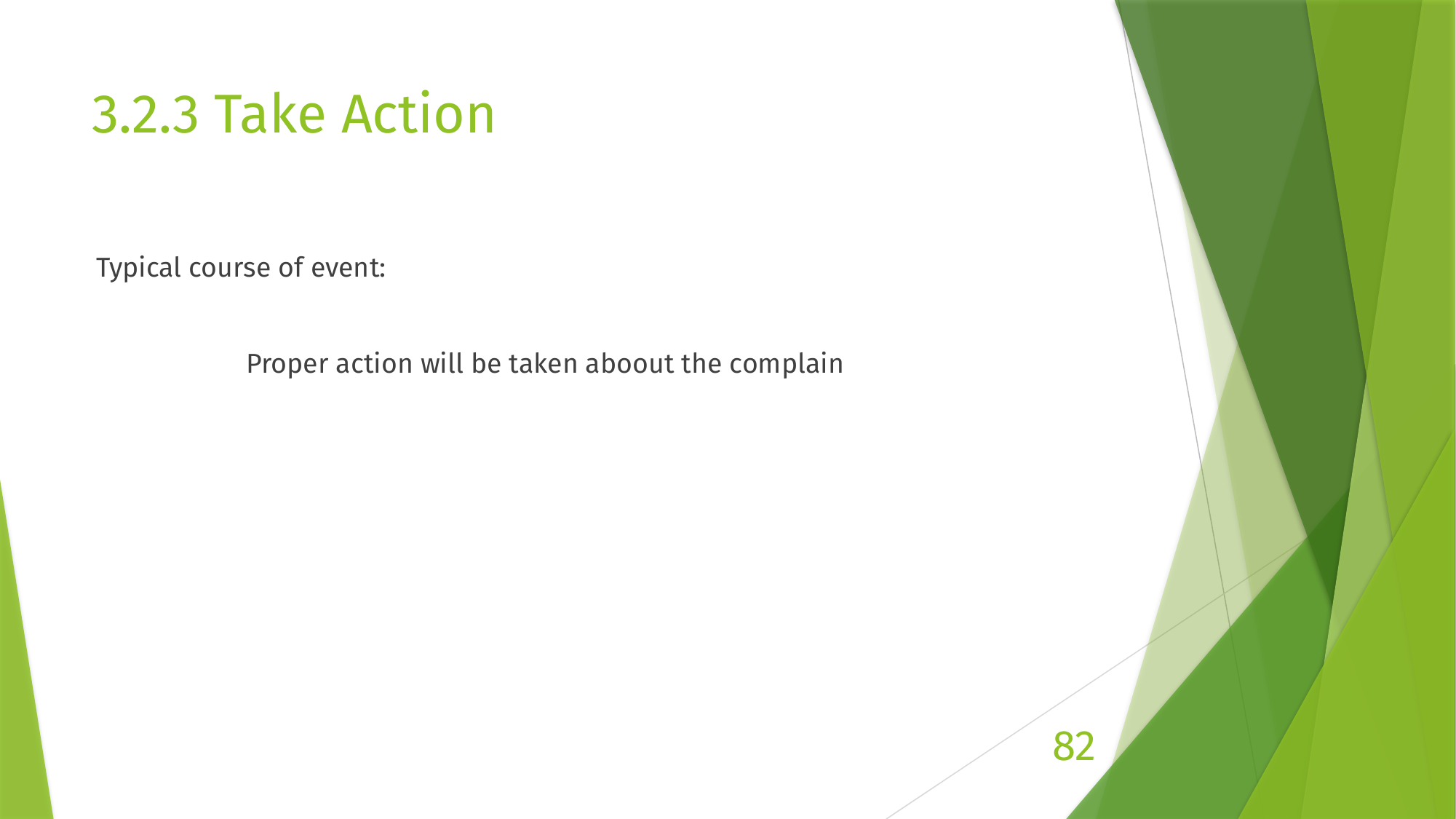

# 3.2.3 Take Action
Typical course of event:

		Proper action will be taken aboout the complain

82